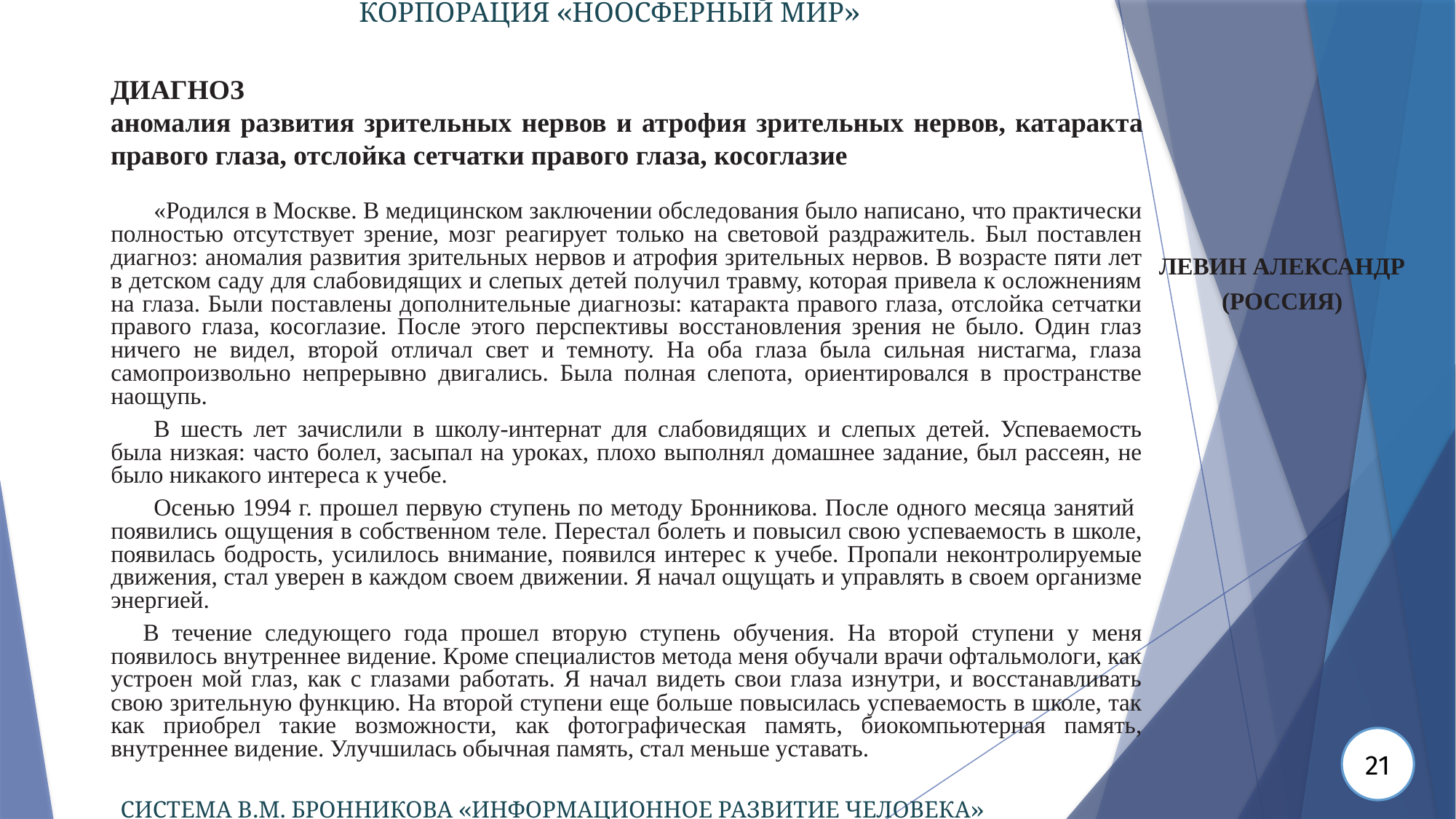

КОРПОРАЦИЯ «НООСФЕРНЫЙ МИР»
ДИАГНОЗ
аномалия развития зрительных нервов и атрофия зрительных нервов, катаракта правого глаза, отслойка сетчатки правого глаза, косоглазие
«Родился в Москве. В медицинском заключении обследования было написано, что практически полностью отсутствует зрение, мозг реагирует только на световой раздражитель. Был поставлен диагноз: аномалия развития зрительных нервов и атрофия зрительных нервов. В возрасте пяти лет в детском саду для слабовидящих и слепых детей получил травму, которая привела к осложнениям на глаза. Были поставлены дополнительные диагнозы: катаракта правого глаза, отслойка сетчатки правого глаза, косоглазие. После этого перспективы восстановления зрения не было. Один глаз ничего не видел, второй отличал свет и темноту. На оба глаза была сильная нистагма, глаза самопроизвольно непрерывно двигались. Была полная слепота, ориентировался в пространстве наощупь.
В шесть лет зачислили в школу-интернат для слабовидящих и слепых детей. Успеваемость была низкая: часто болел, засыпал на уроках, плохо выполнял домашнее задание, был рассеян, не было никакого интереса к учебе.
Осенью 1994 г. прошел первую ступень по методу Бронникова. После одного месяца занятий  появились ощущения в собственном теле. Перестал болеть и повысил свою успеваемость в школе, появилась бодрость, усилилось внимание, появился интерес к учебе. Пропали неконтролируемые движения, стал уверен в каждом своем движении. Я начал ощущать и управлять в своем организме энергией.
В течение следующего года прошел вторую ступень обучения. На второй ступени у меня появилось внутреннее видение. Кроме специалистов метода меня обучали врачи офтальмологи, как устроен мой глаз, как с глазами работать. Я начал видеть свои глаза изнутри, и восстанавливать свою зрительную функцию. На второй ступени еще больше повысилась успеваемость в школе, так как приобрел такие возможности, как фотографическая память, биокомпьютерная память, внутреннее видение. Улучшилась обычная память, стал меньше уставать.
ЛЕВИН АЛЕКСАНДР (РОССИЯ)
21
СИСТЕМА В.М. БРОННИКОВА «ИНФОРМАЦИОННОЕ РАЗВИТИЕ ЧЕЛОВЕКА»